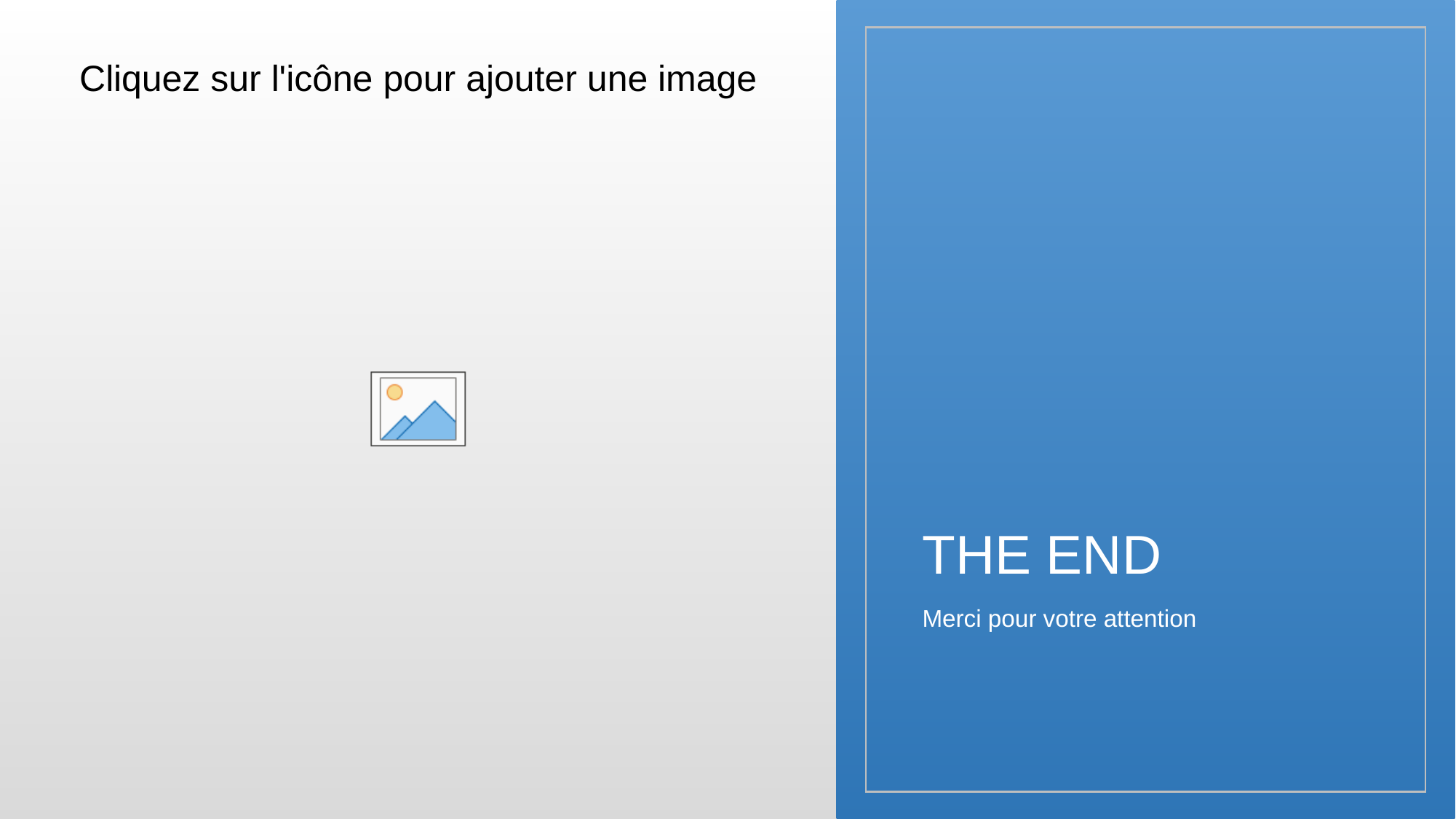

# THE END
Merci pour votre attention